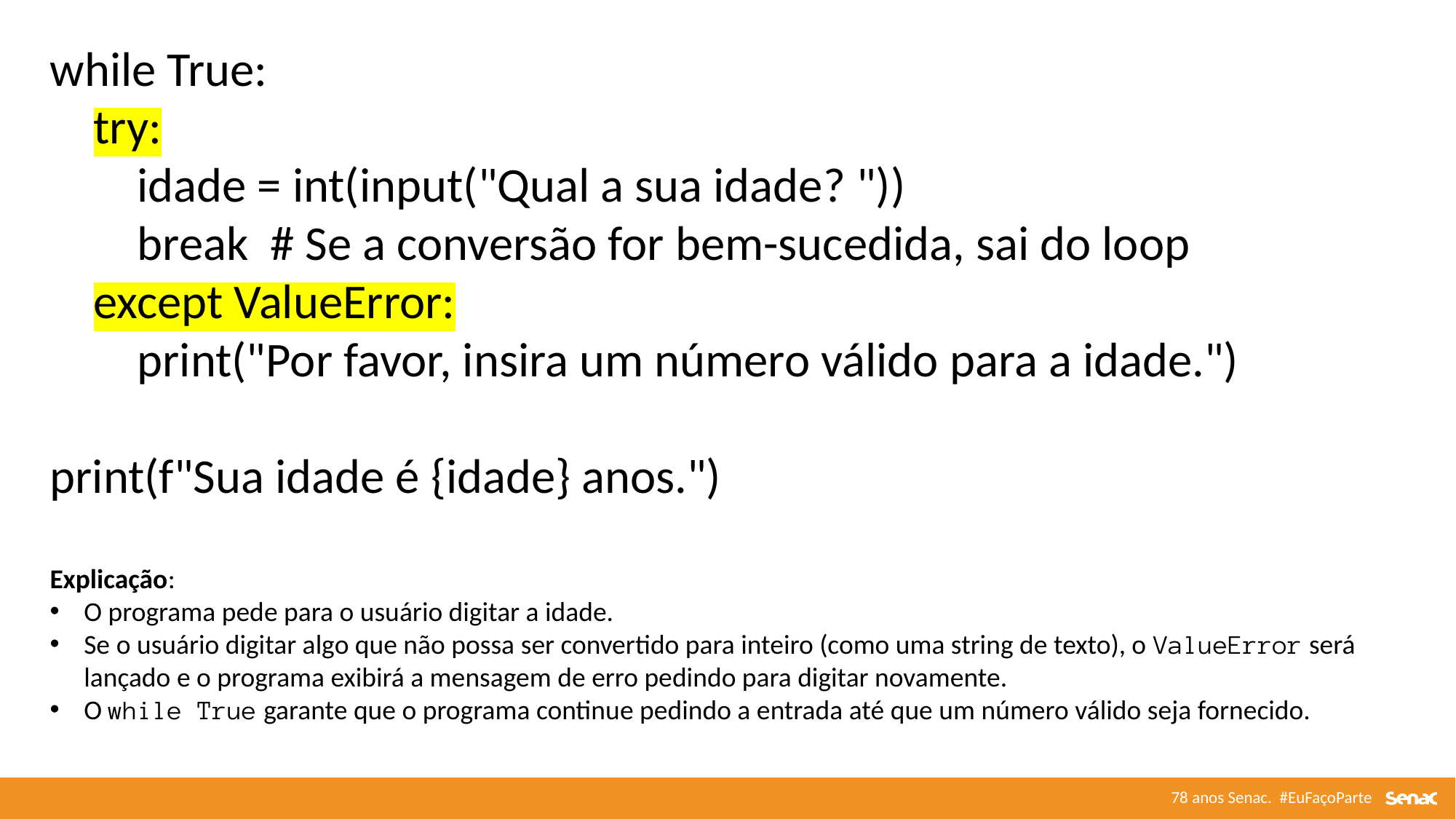

while True:
    try:
        idade = int(input("Qual a sua idade? "))
        break  # Se a conversão for bem-sucedida, sai do loop
    except ValueError:
        print("Por favor, insira um número válido para a idade.")

print(f"Sua idade é {idade} anos.")

Explicação:
O programa pede para o usuário digitar a idade.
Se o usuário digitar algo que não possa ser convertido para inteiro (como uma string de texto), o ValueError será lançado e o programa exibirá a mensagem de erro pedindo para digitar novamente.
O while True garante que o programa continue pedindo a entrada até que um número válido seja fornecido.